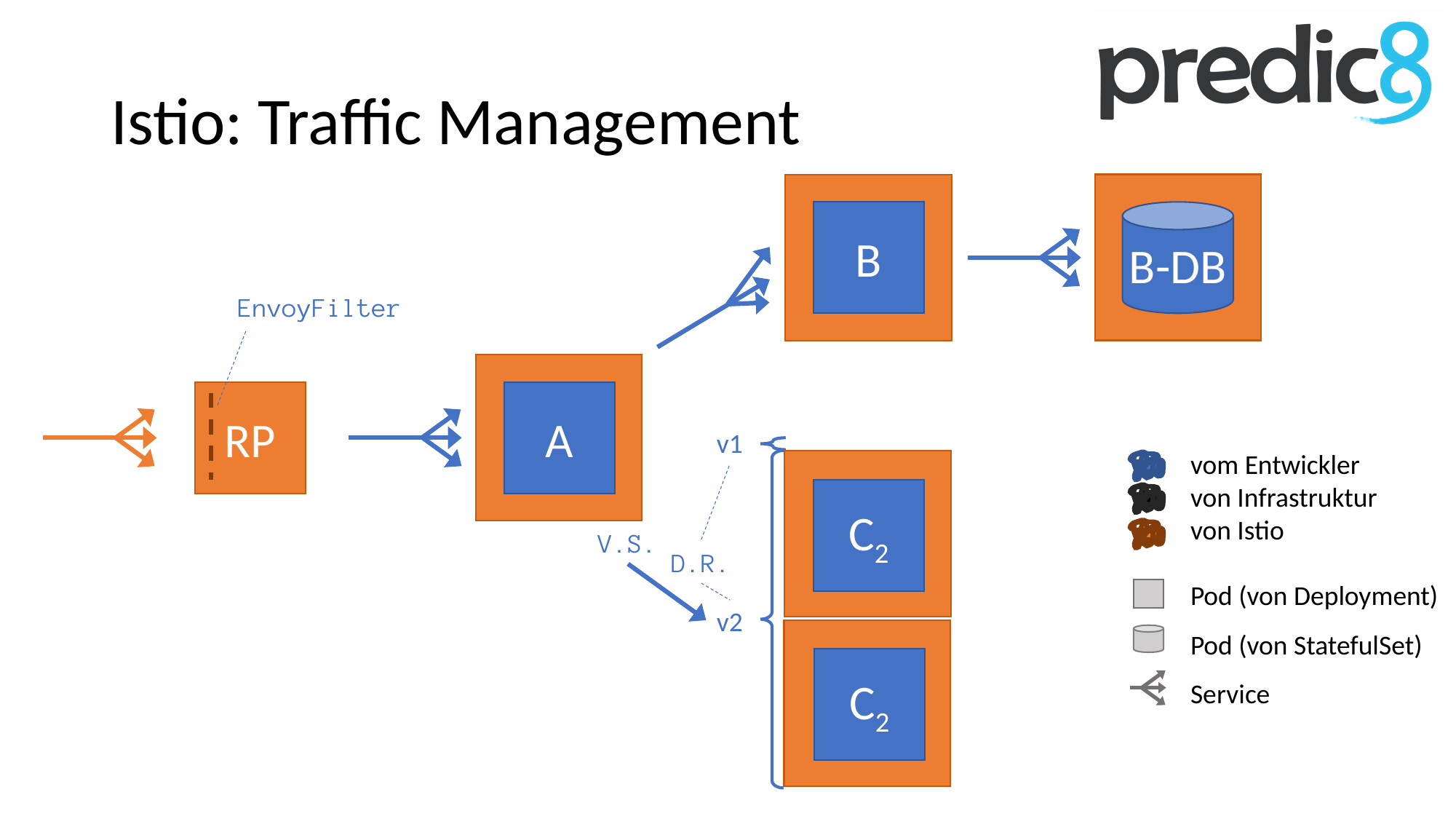

# Istio: Traffic Management

B
B-DB
EnvoyFilter

RP
A
v1

vom Entwickler
von Infrastruktur
von Istio

Pod (von Deployment)
Pod (von StatefulSet)
Service

C2

V.S.
D.R.

v2

C2